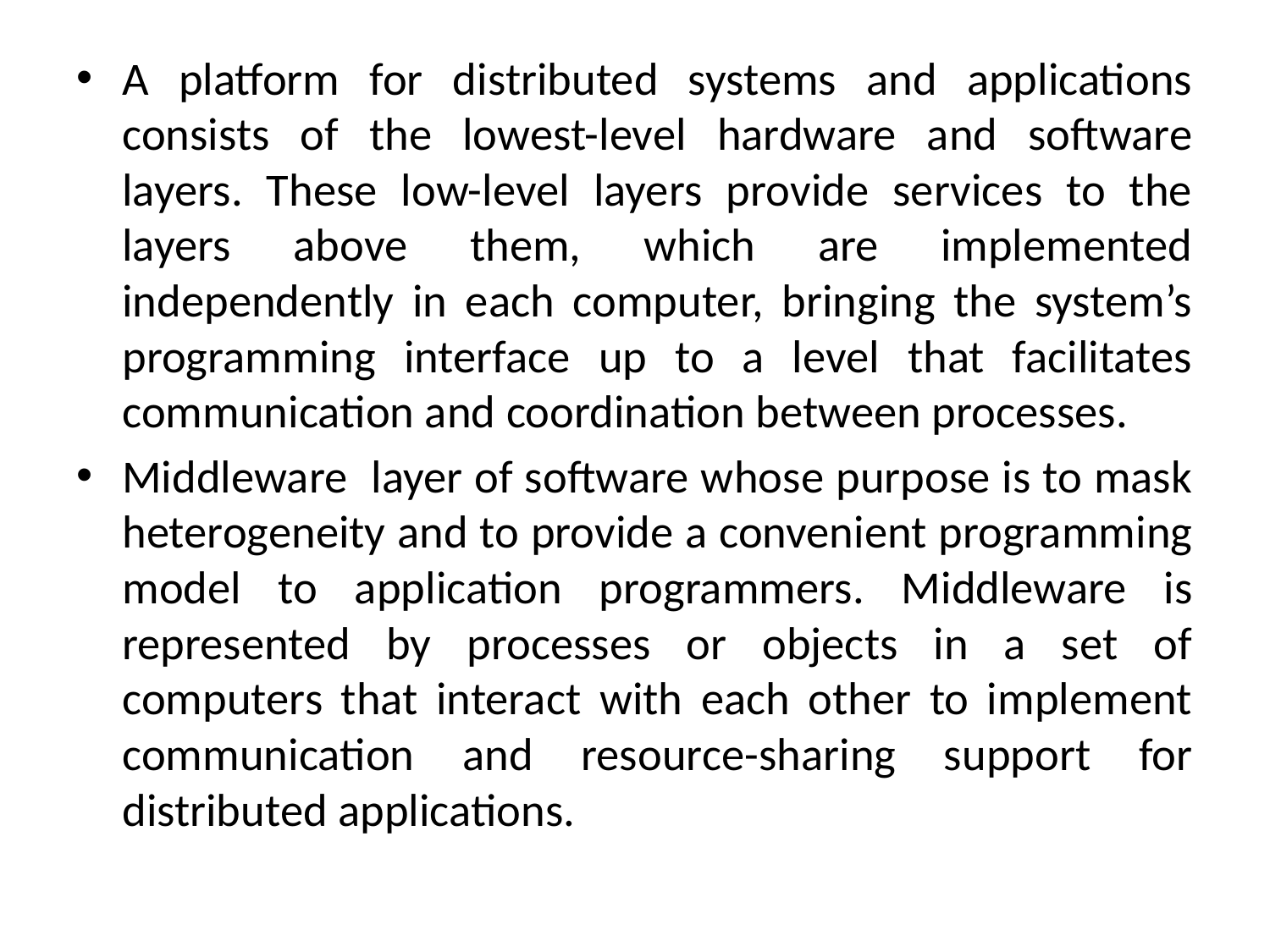

A platform for distributed systems and applications consists of the lowest-level hardware and software layers. These low-level layers provide services to the layers above them, which are implemented independently in each computer, bringing the system’s programming interface up to a level that facilitates communication and coordination between processes.
Middleware  layer of software whose purpose is to mask heterogeneity and to provide a convenient programming model to application programmers. Middleware is represented by processes or objects in a set of computers that interact with each other to implement communication and resource-sharing support for distributed applications.